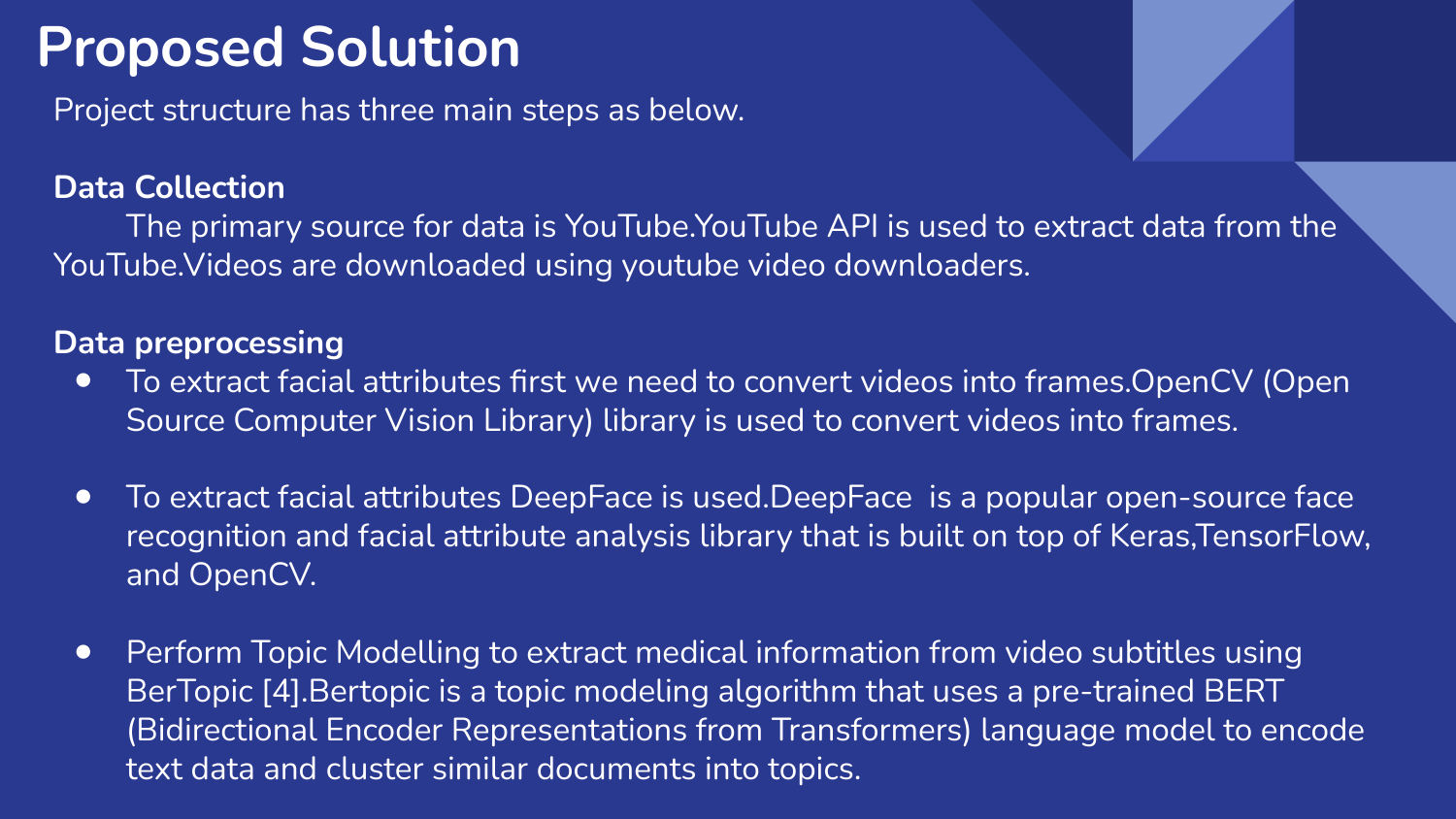

# Proposed Solution
Project structure has three main steps as below.

Data Collection
The primary source for data is YouTube.YouTube API is used to extract data from the YouTube.Videos are downloaded using youtube video downloaders.

Data preprocessing
To extract facial attributes first we need to convert videos into frames.OpenCV (Open Source Computer Vision Library) library is used to convert videos into frames.

To extract facial attributes DeepFace is used.DeepFace  is a popular open-source face recognition and facial attribute analysis library that is built on top of Keras,TensorFlow, and OpenCV.

Perform Topic Modelling to extract medical information from video subtitles using BerTopic [4].Bertopic is a topic modeling algorithm that uses a pre-trained BERT (Bidirectional Encoder Representations from Transformers) language model to encode text data and cluster similar documents into topics.